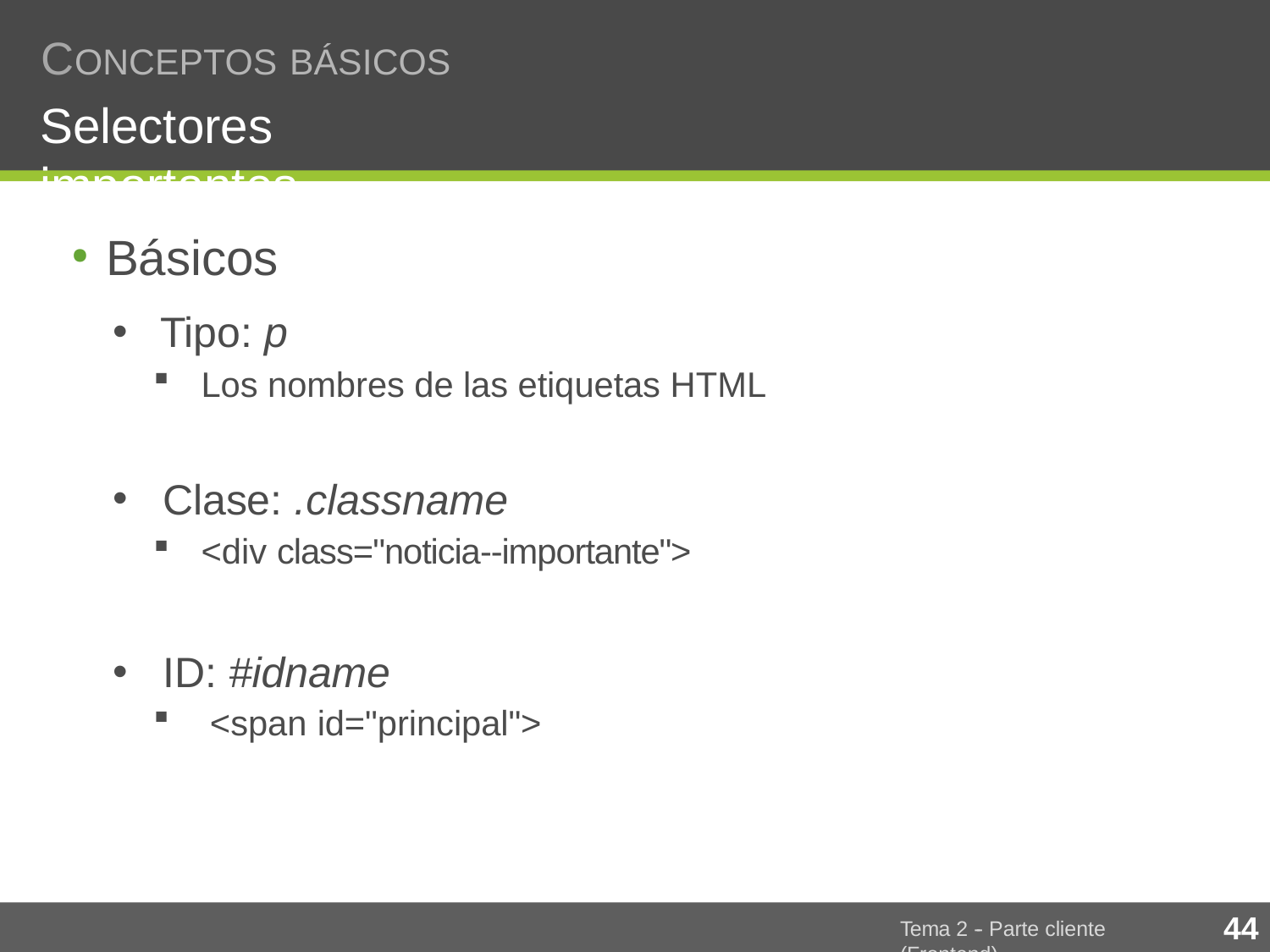

# CONCEPTOS BÁSICOS
Selectores importantes
Básicos
Tipo: p
Los nombres de las etiquetas HTML

 Clase: .classname
<div class="noticia-­‐importante">

 ID: #idname
 <span id="principal">
44
Tema 2 -­‐ Parte cliente (Frontend)